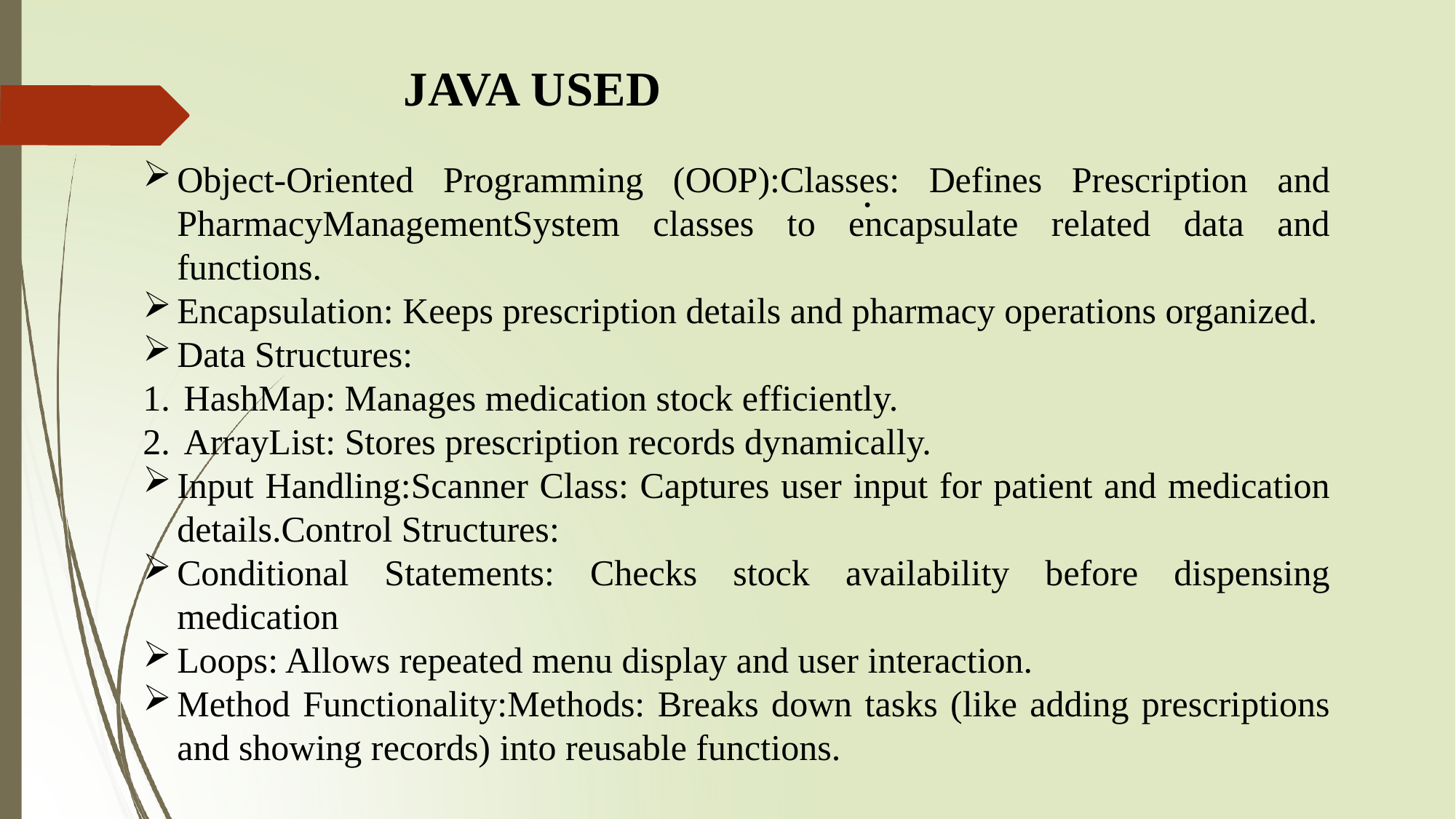

# JAVA USED
Object-Oriented Programming (OOP):Classes: Defines Prescription and PharmacyManagementSystem classes to encapsulate related data and functions.
Encapsulation: Keeps prescription details and pharmacy operations organized.
Data Structures:
HashMap: Manages medication stock efficiently.
ArrayList: Stores prescription records dynamically.
Input Handling:Scanner Class: Captures user input for patient and medication details.Control Structures:
Conditional Statements: Checks stock availability before dispensing medication
Loops: Allows repeated menu display and user interaction.
Method Functionality:Methods: Breaks down tasks (like adding prescriptions and showing records) into reusable functions.
.